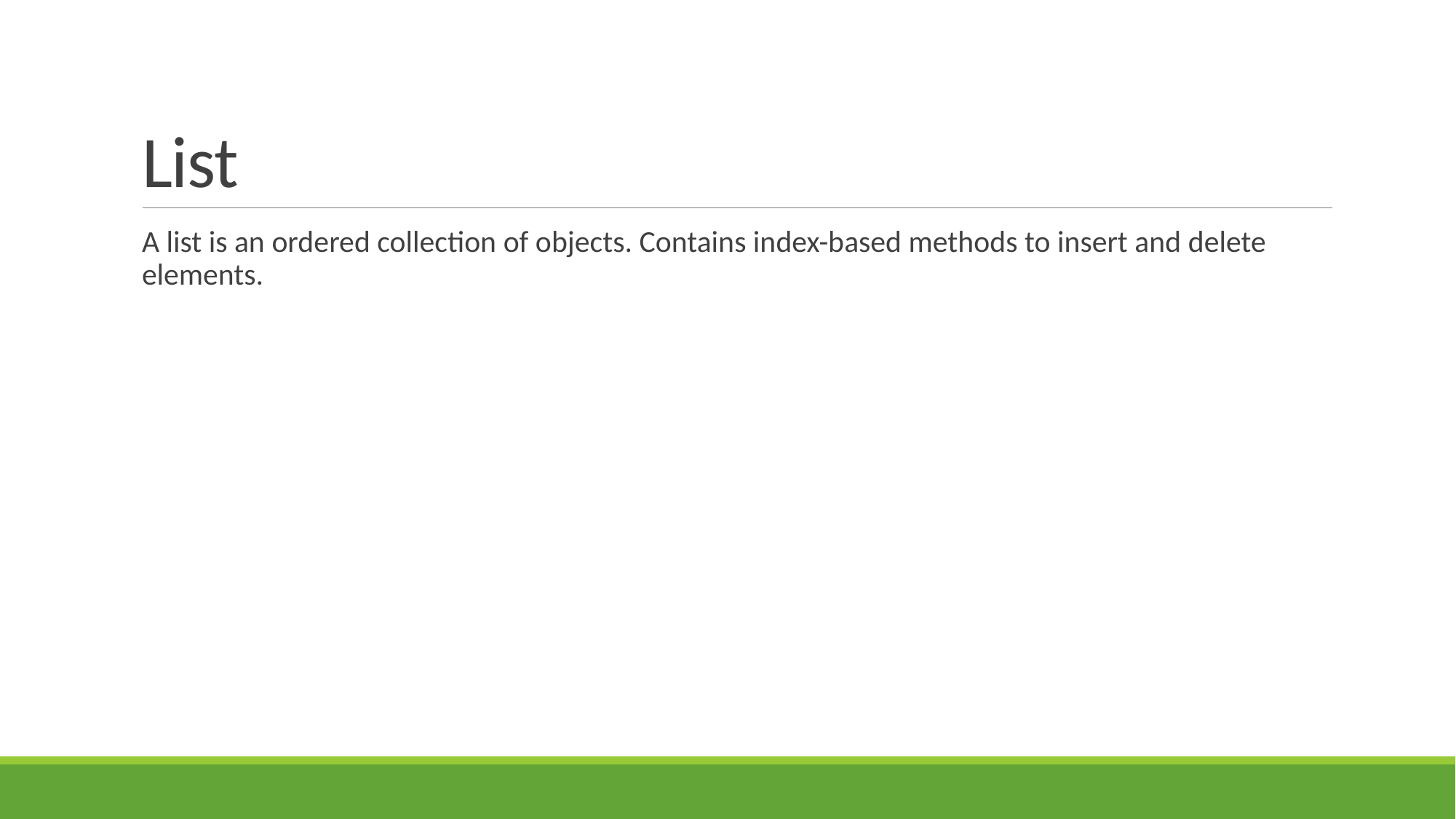

# List
A list is an ordered collection of objects. Contains index-based methods to insert and delete elements.